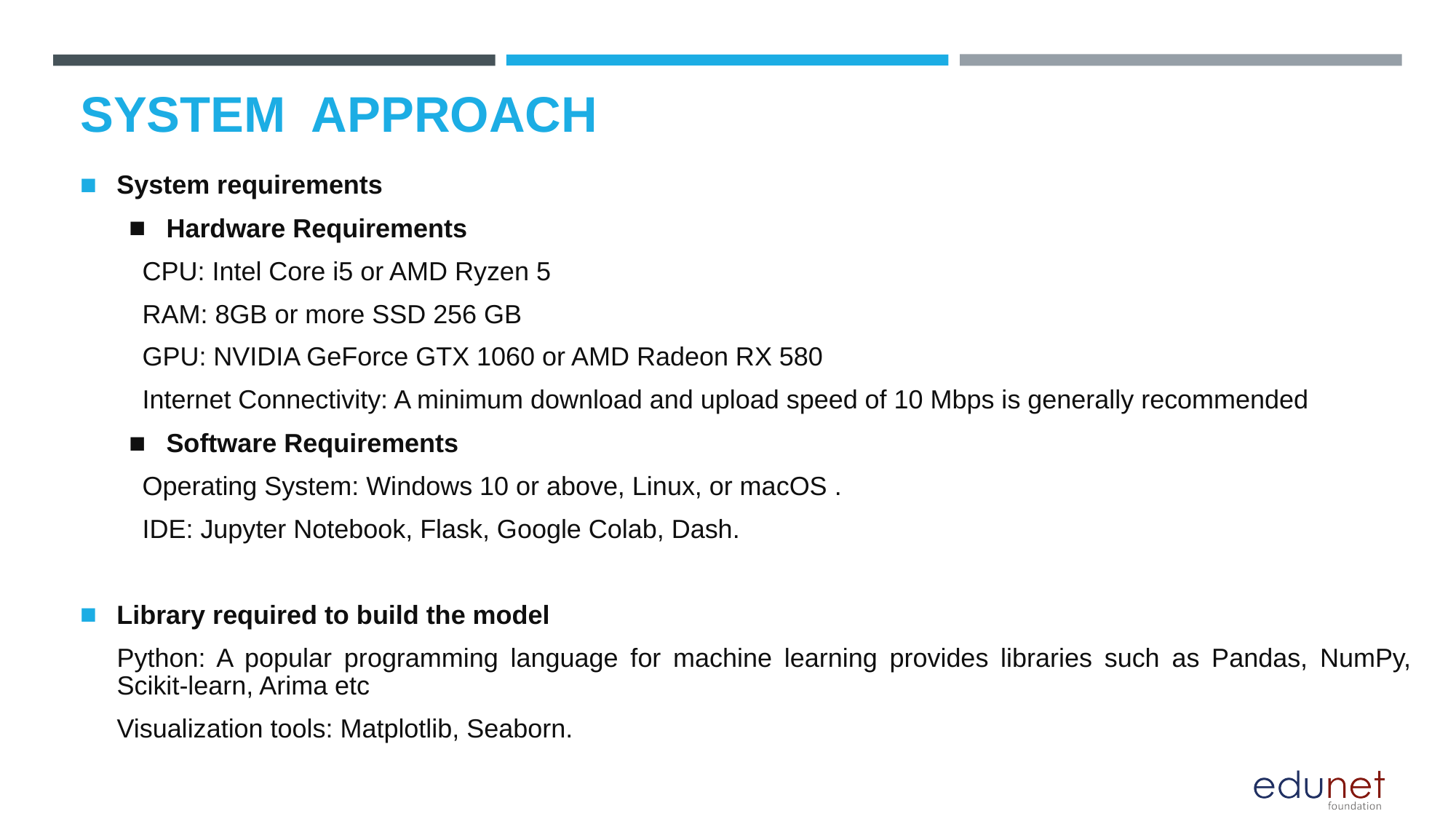

# SYSTEM  APPROACH
System requirements
Hardware Requirements
CPU: Intel Core i5 or AMD Ryzen 5
RAM: 8GB or more SSD 256 GB
GPU: NVIDIA GeForce GTX 1060 or AMD Radeon RX 580
Internet Connectivity: A minimum download and upload speed of 10 Mbps is generally recommended
Software Requirements
Operating System: Windows 10 or above, Linux, or macOS .
IDE: Jupyter Notebook, Flask, Google Colab, Dash.

Library required to build the model
Python: A popular programming language for machine learning provides libraries such as Pandas, NumPy, Scikit-learn, Arima etc
Visualization tools: Matplotlib, Seaborn.